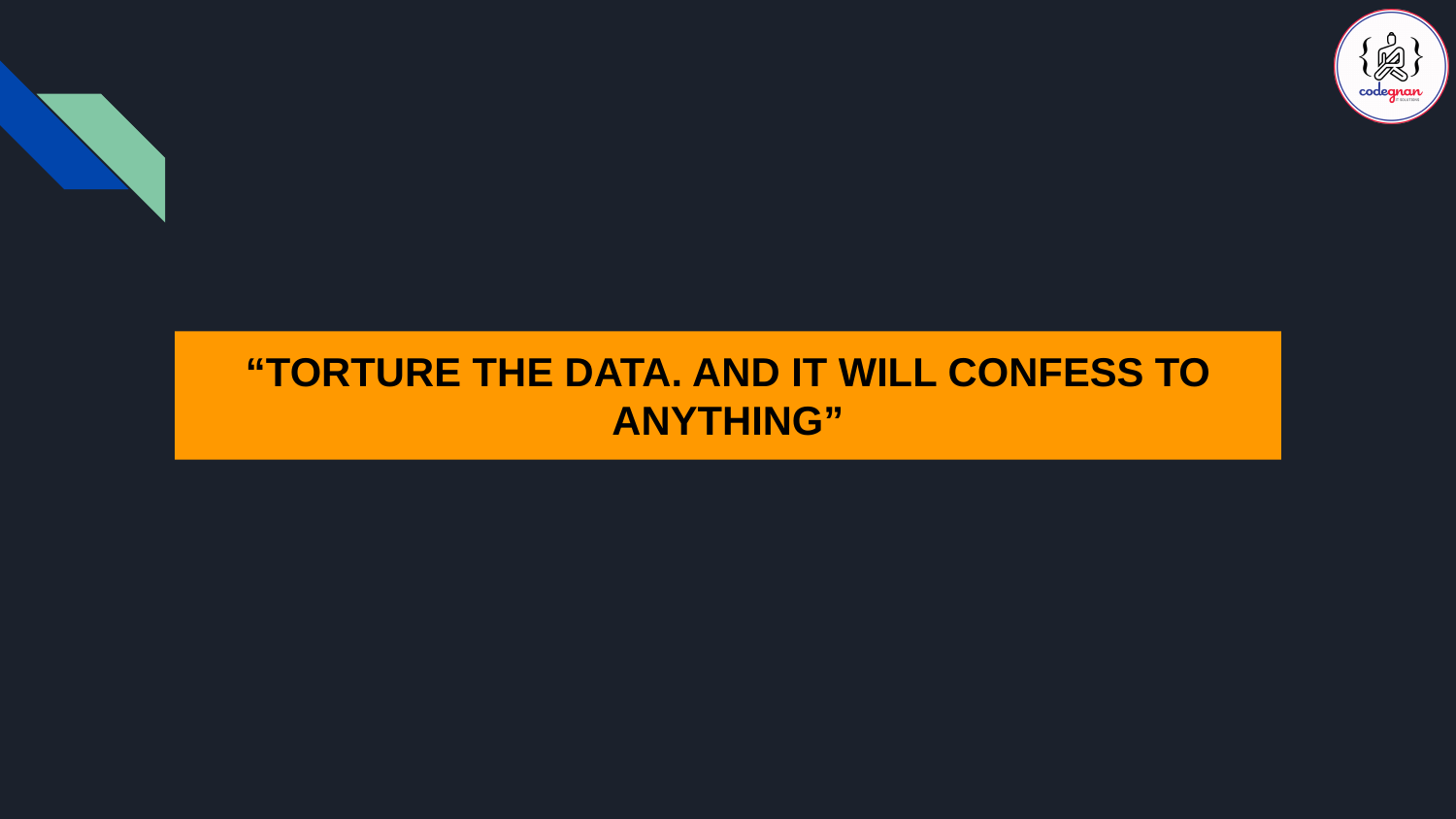

“TORTURE THE DATA. AND IT WILL CONFESS TO ANYTHING”